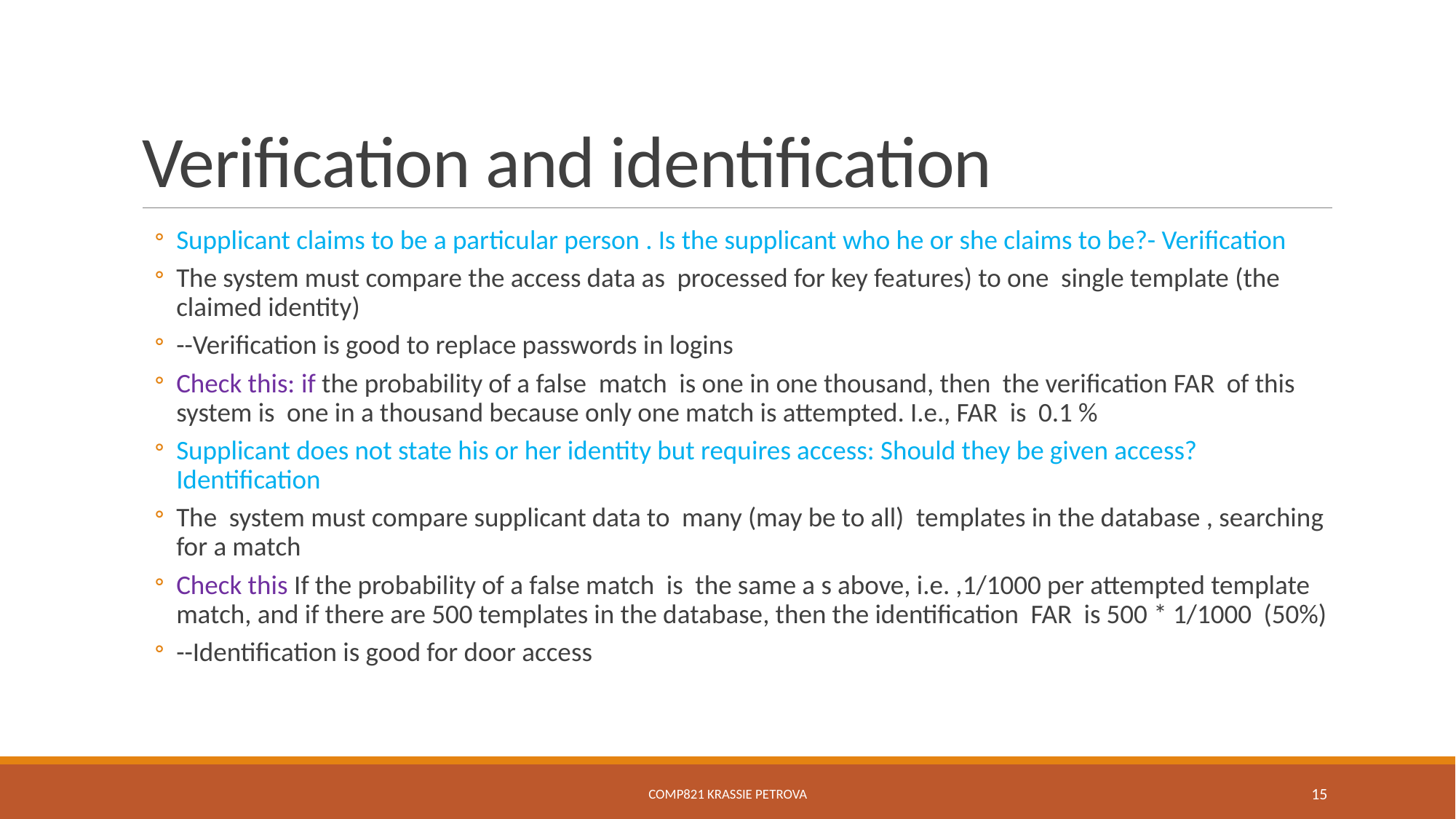

# Verification and identification
Supplicant claims to be a particular person . Is the supplicant who he or she claims to be?- Verification
The system must compare the access data as  processed for key features) to one  single template (the claimed identity)
--Verification is good to replace passwords in logins
Check this: if the probability of a false  match  is one in one thousand, then  the verification FAR  of this system is  one in a thousand because only one match is attempted. I.e., FAR  is  0.1 %
Supplicant does not state his or her identity but requires access: Should they be given access? Identification
The  system must compare supplicant data to  many (may be to all)  templates in the database , searching for a match
Check this If the probability of a false match  is  the same a s above, i.e. ,1/1000 per attempted template match, and if there are 500 templates in the database, then the identification  FAR  is 500 * 1/1000  (50%)
--Identification is good for door access

COMP821 Krassie Petrova
15